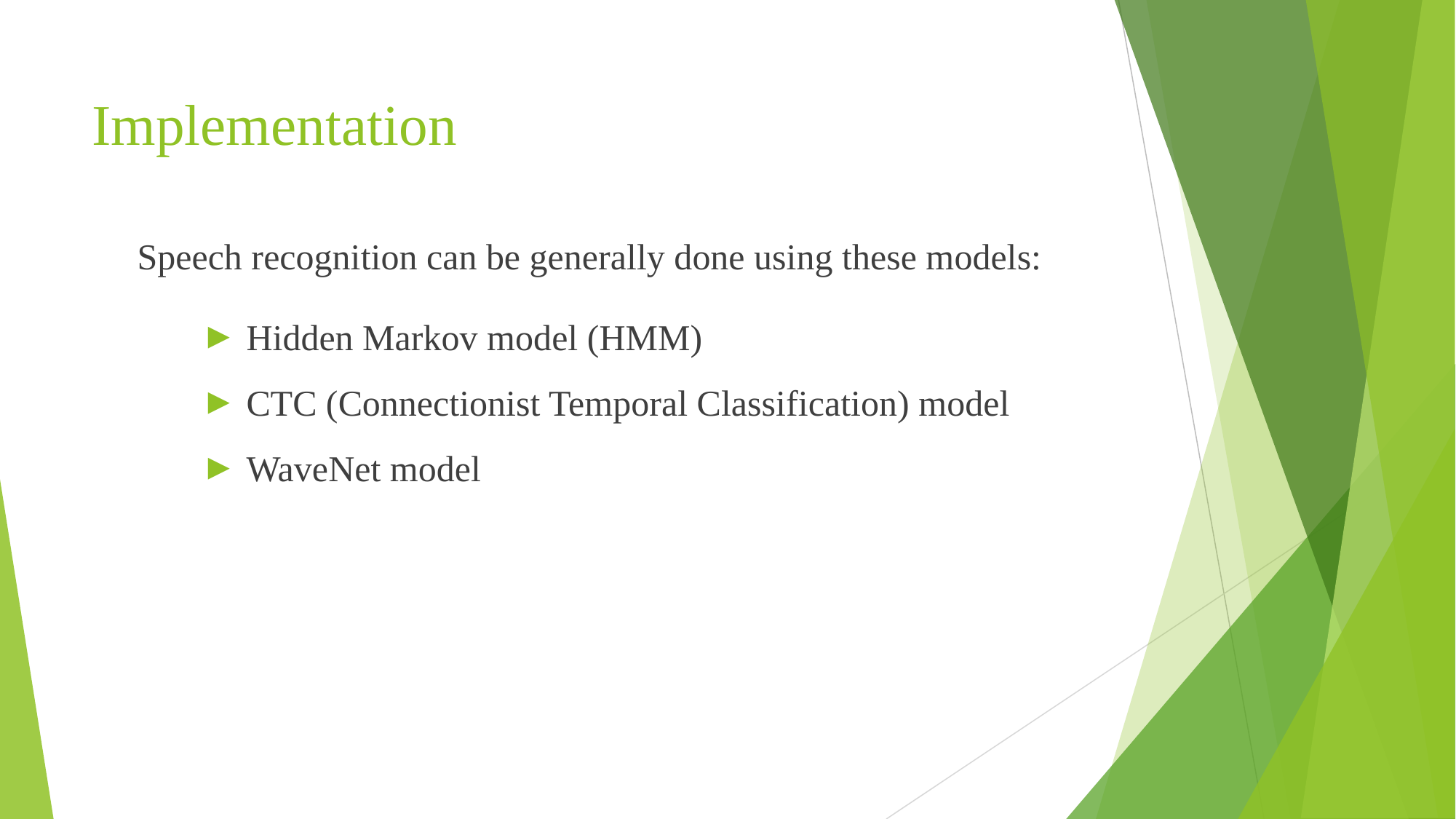

# Implementation
Speech recognition can be generally done using these models:
Hidden Markov model (HMM)
CTC (Connectionist Temporal Classification) model
WaveNet model